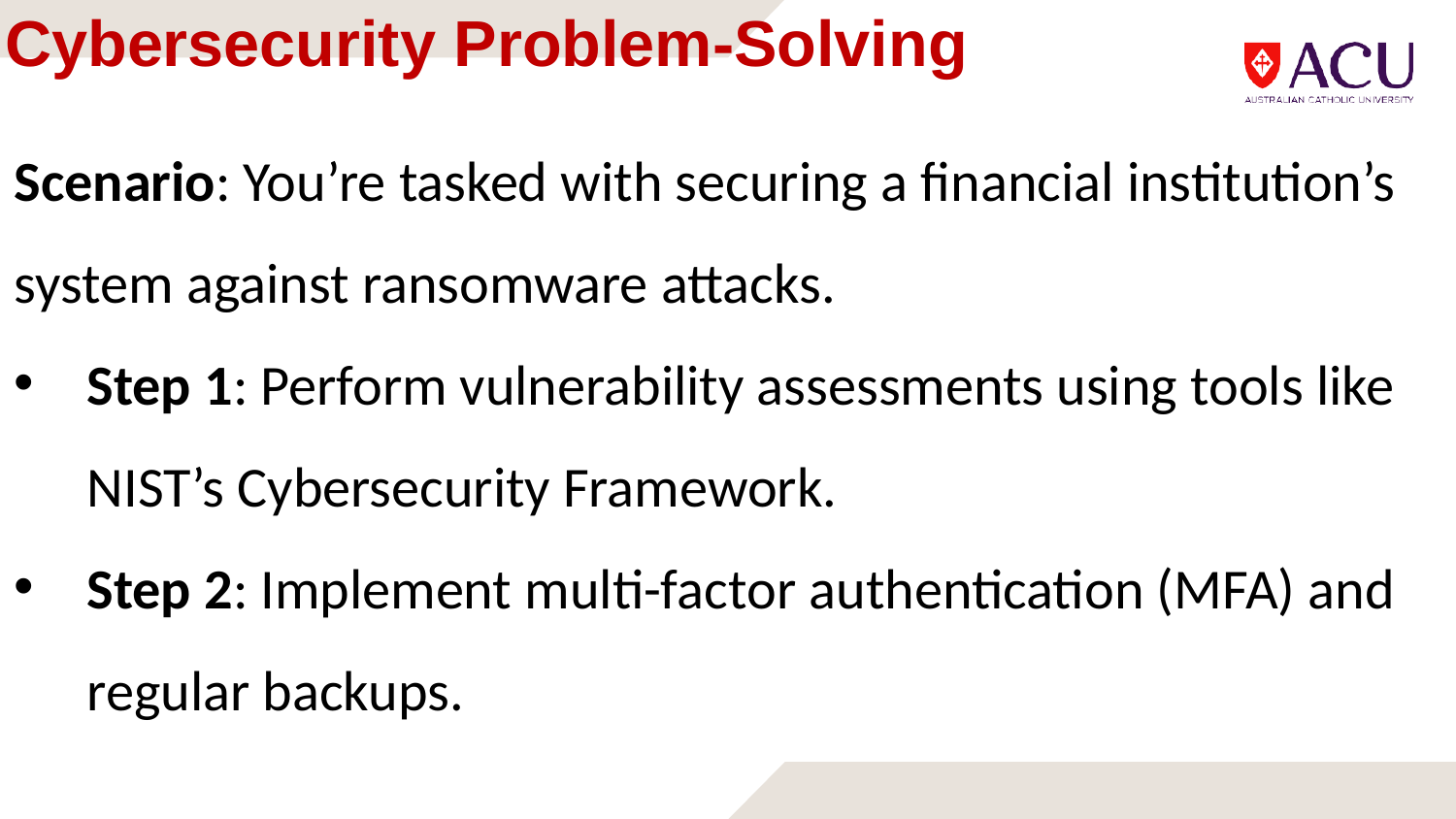

# Cybersecurity Problem-Solving
Scenario: You’re tasked with securing a financial institution’s system against ransomware attacks.
Step 1: Perform vulnerability assessments using tools like NIST’s Cybersecurity Framework.
Step 2: Implement multi-factor authentication (MFA) and regular backups.